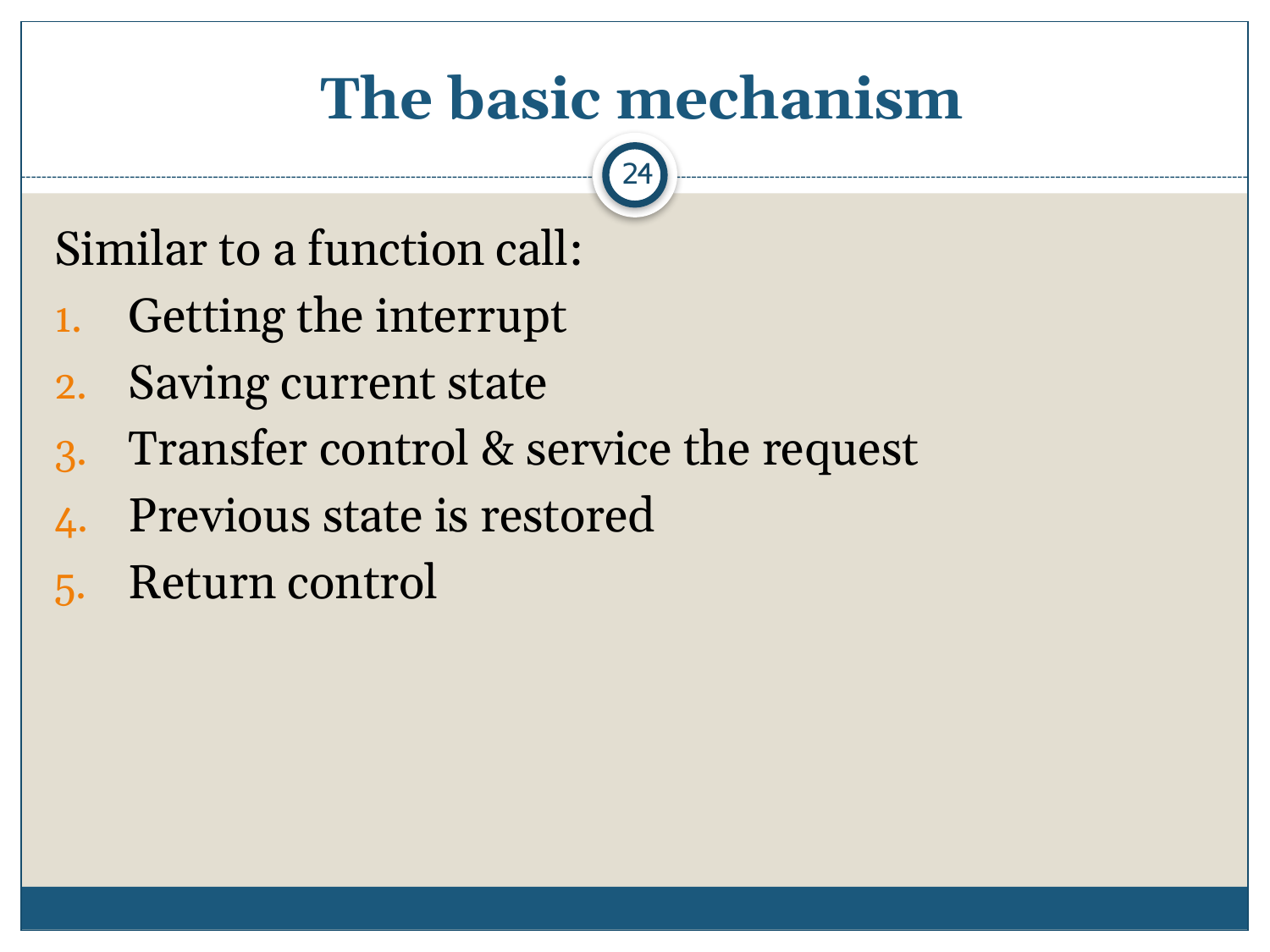

# The basic mechanism
24
Similar to a function call:
Getting the interrupt
Saving current state
Transfer control & service the request
Previous state is restored
Return control